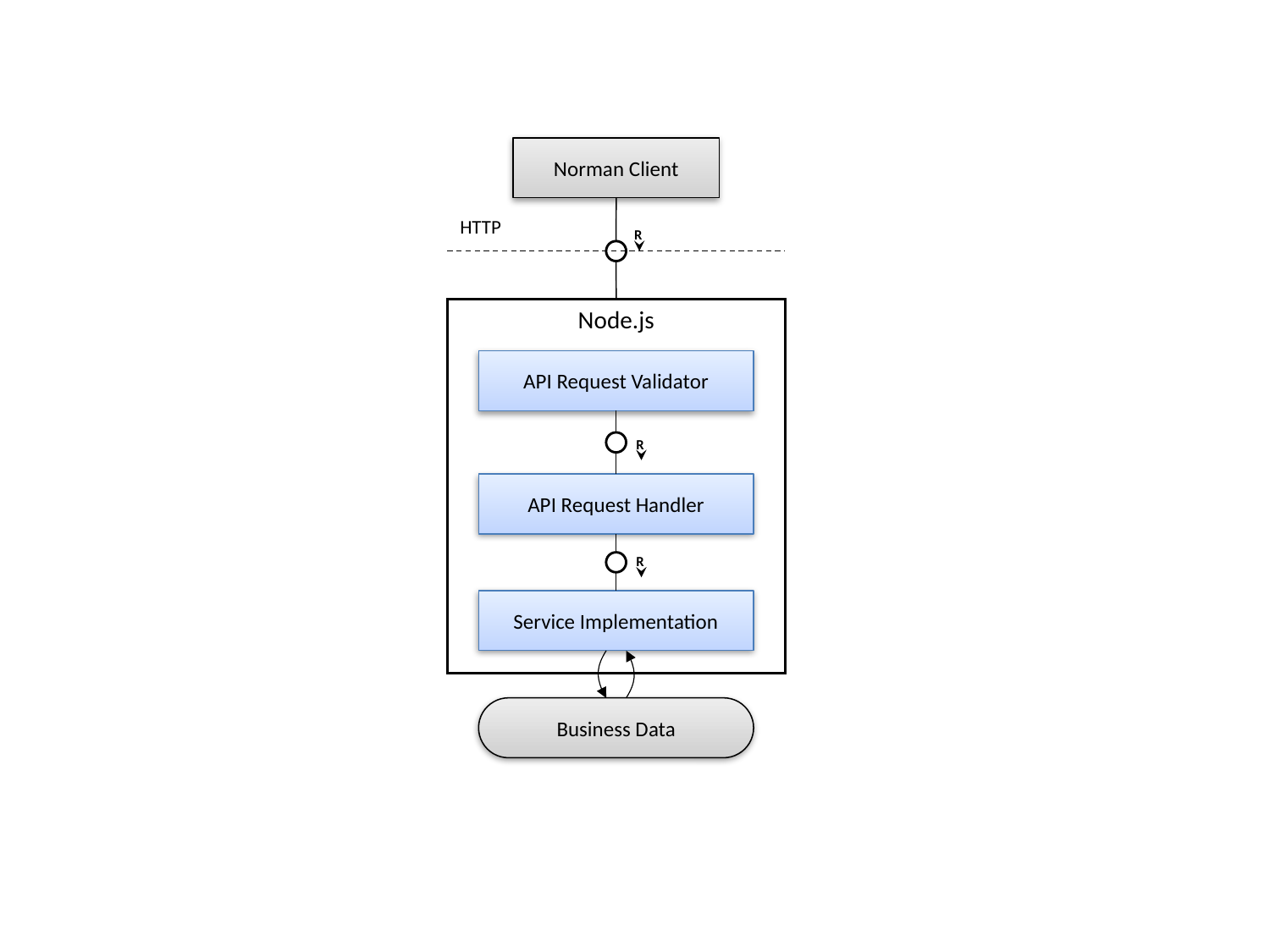

Norman Client
HTTP
R

Node.js
API Request Validator

R

API Request Handler

R

Service Implementation

Business Data